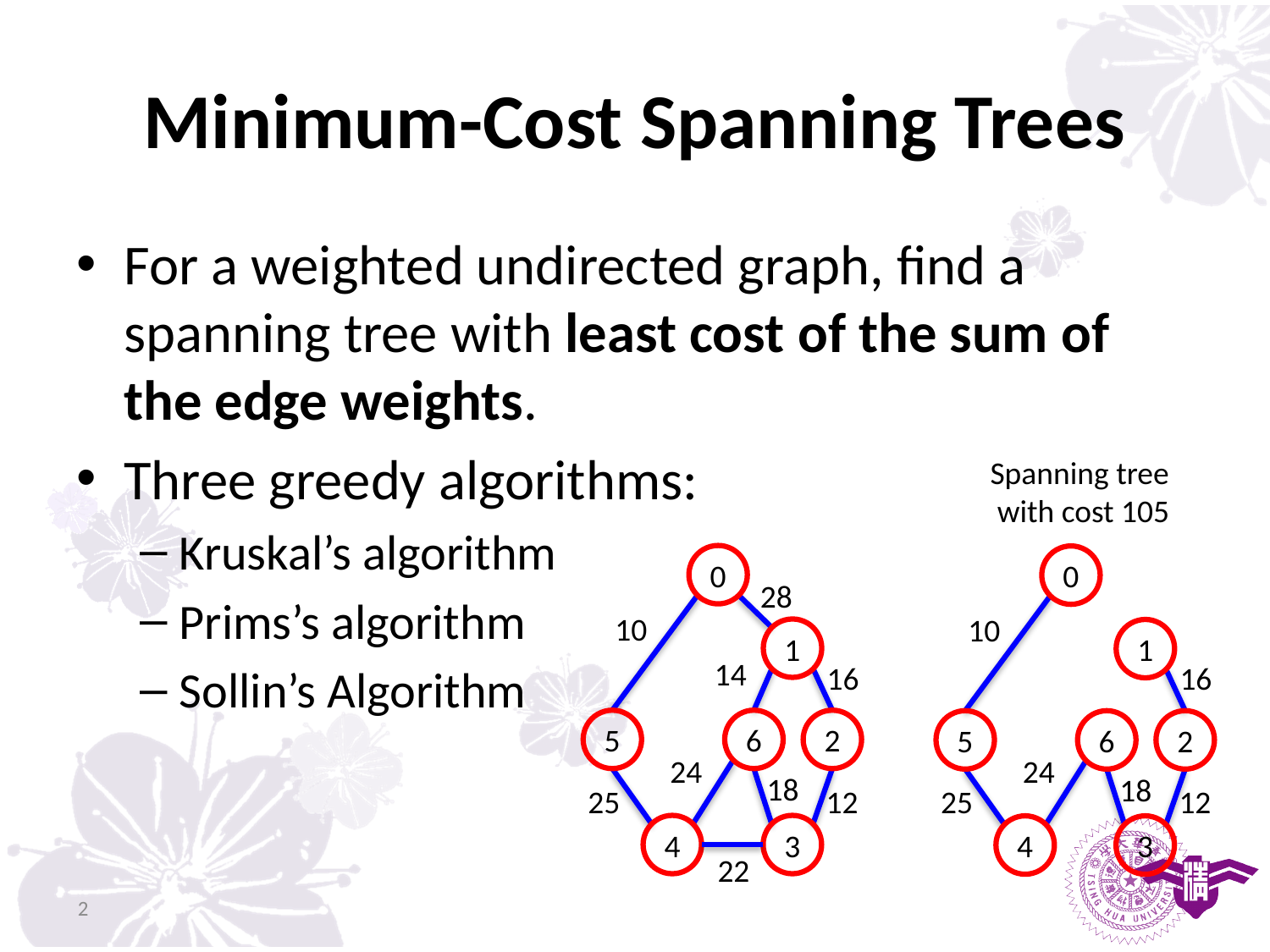

# Minimum-Cost Spanning Trees
For a weighted undirected graph, find a spanning tree with least cost of the sum of the edge weights.
Three greedy algorithms:
Kruskal’s algorithm
Prims’s algorithm
Sollin’s Algorithm
Spanning tree
with cost 105
0
28
10
1
14
16
5
6
2
24
18
25
12
4
3
22
0
10
1
16
5
6
2
24
18
25
12
4
3
2